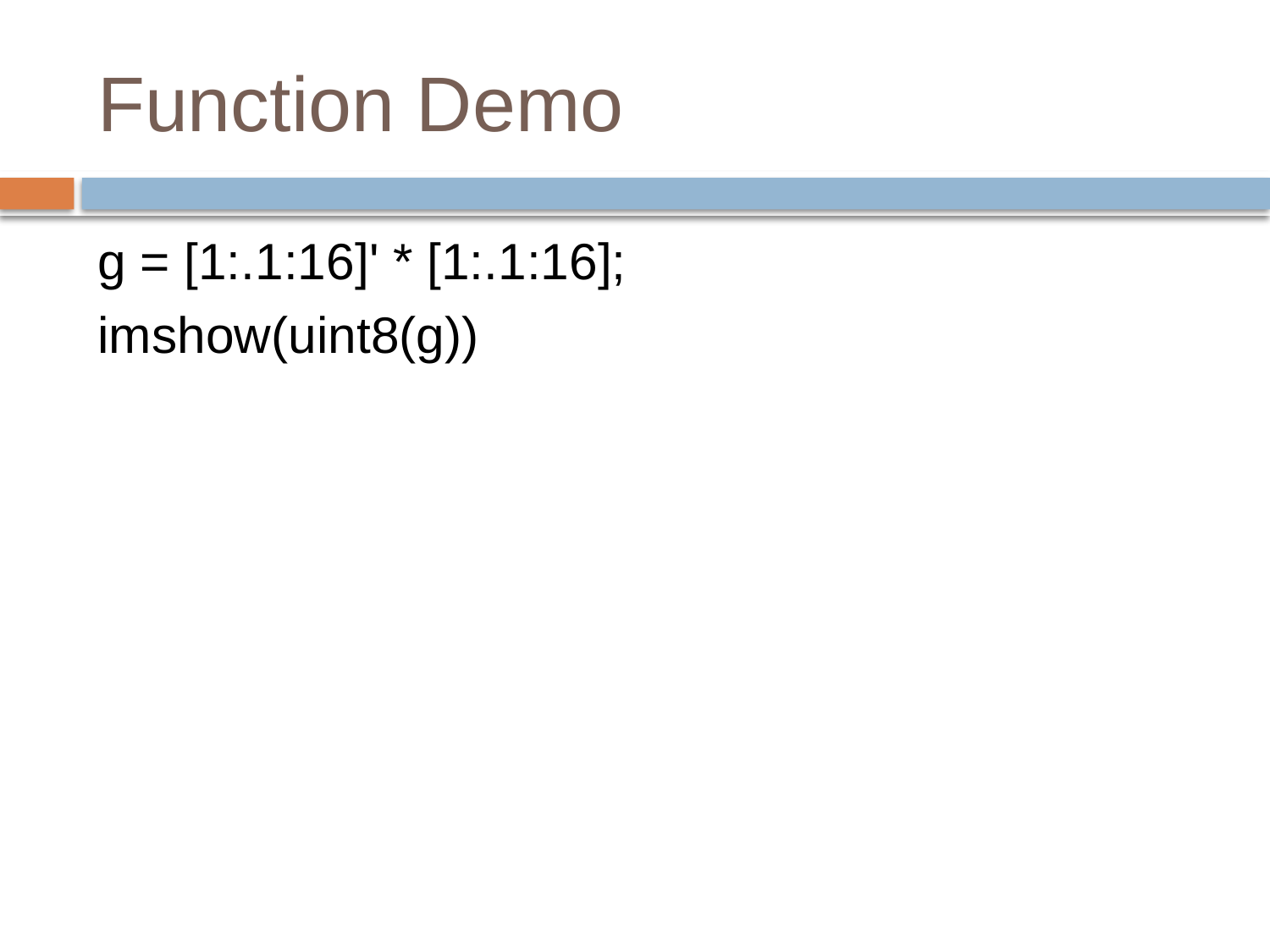

# Function Demo
g = [1:.1:16]' * [1:.1:16];
imshow(uint8(g))